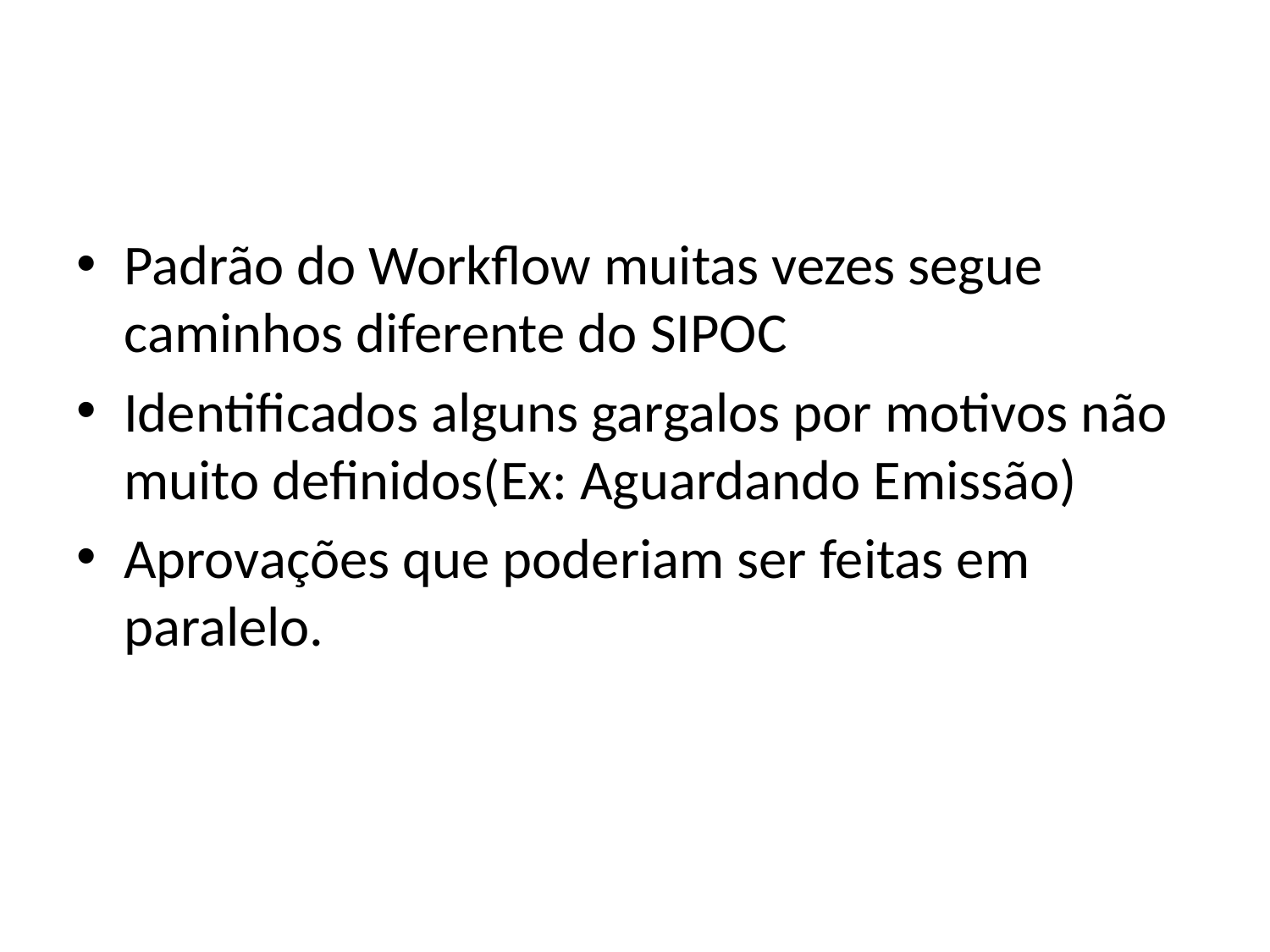

#
Padrão do Workflow muitas vezes segue caminhos diferente do SIPOC
Identificados alguns gargalos por motivos não muito definidos(Ex: Aguardando Emissão)
Aprovações que poderiam ser feitas em paralelo.